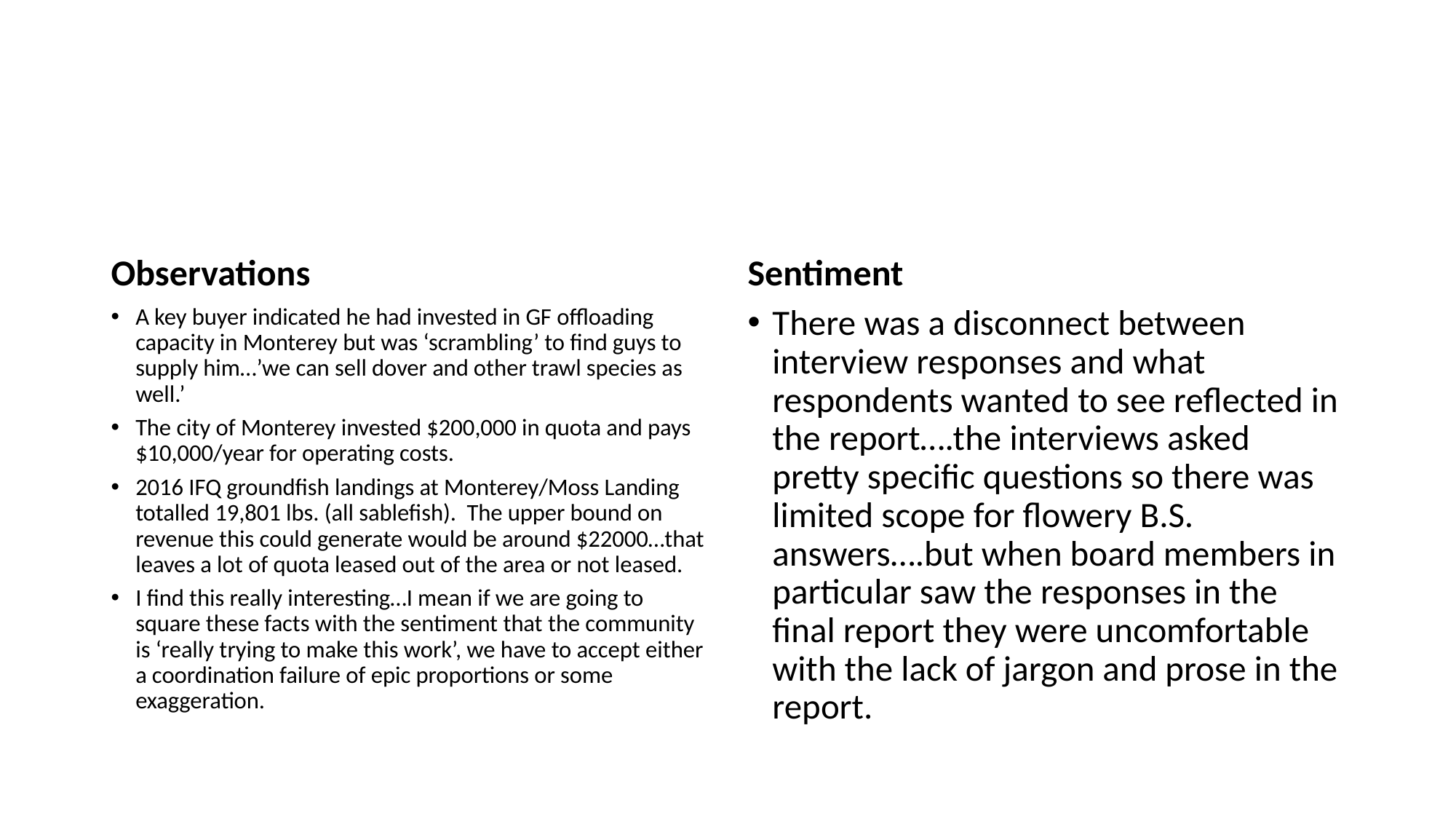

#
Observations
Sentiment
A key buyer indicated he had invested in GF offloading capacity in Monterey but was ‘scrambling’ to find guys to supply him…’we can sell dover and other trawl species as well.’
The city of Monterey invested $200,000 in quota and pays $10,000/year for operating costs.
2016 IFQ groundfish landings at Monterey/Moss Landing totalled 19,801 lbs. (all sablefish).  The upper bound on revenue this could generate would be around $22000…that leaves a lot of quota leased out of the area or not leased.
I find this really interesting…I mean if we are going to square these facts with the sentiment that the community is ‘really trying to make this work’, we have to accept either a coordination failure of epic proportions or some exaggeration.
There was a disconnect between interview responses and what respondents wanted to see reflected in the report….the interviews asked pretty specific questions so there was limited scope for flowery B.S. answers….but when board members in particular saw the responses in the final report they were uncomfortable with the lack of jargon and prose in the report.